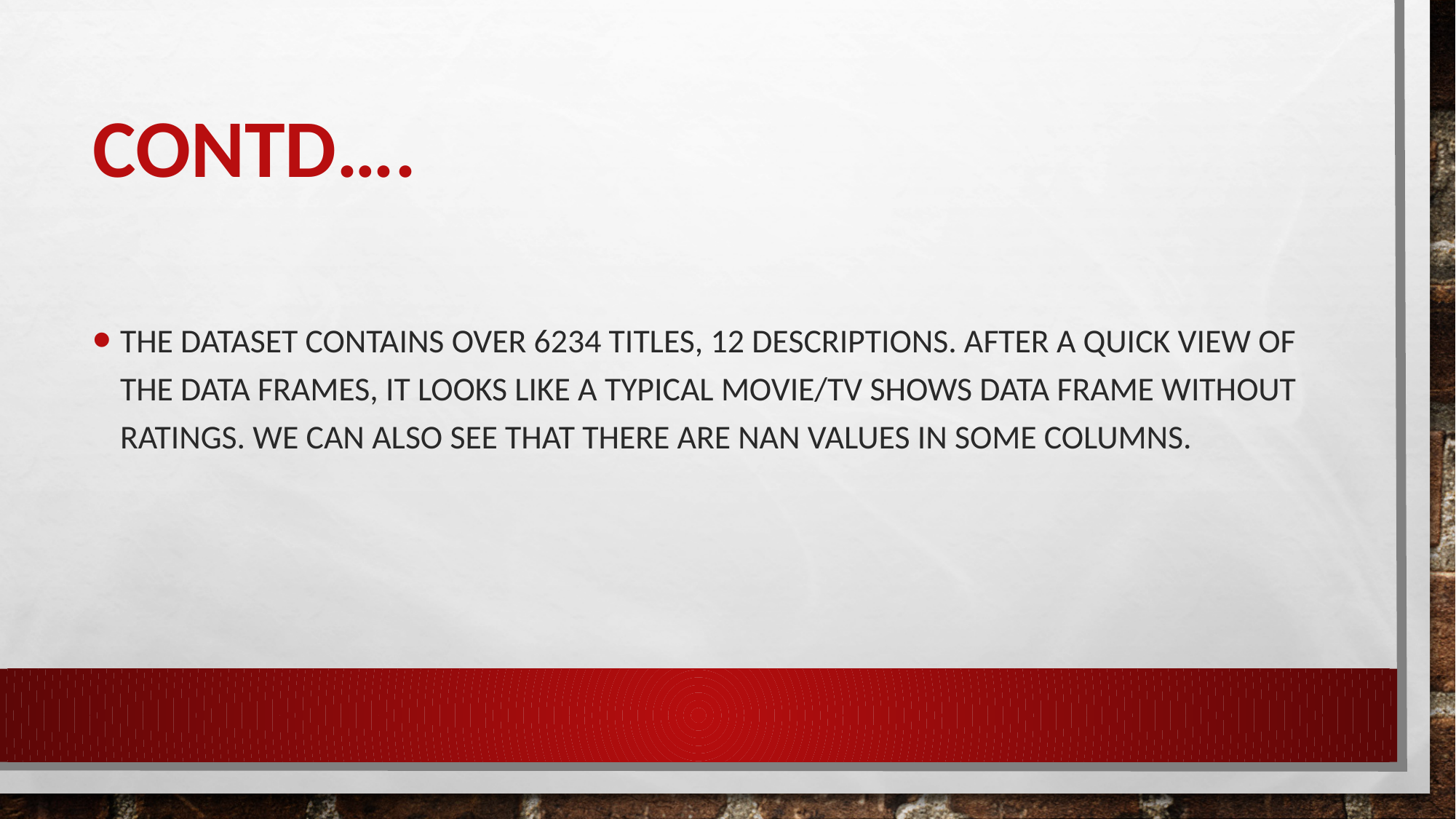

# Contd….
The dataset contains over 6234 titles, 12 descriptions. After a quick view of the data frames, it looks like a typical movie/TV shows data frame without ratings. We can also see that there are Nan values in some columns.